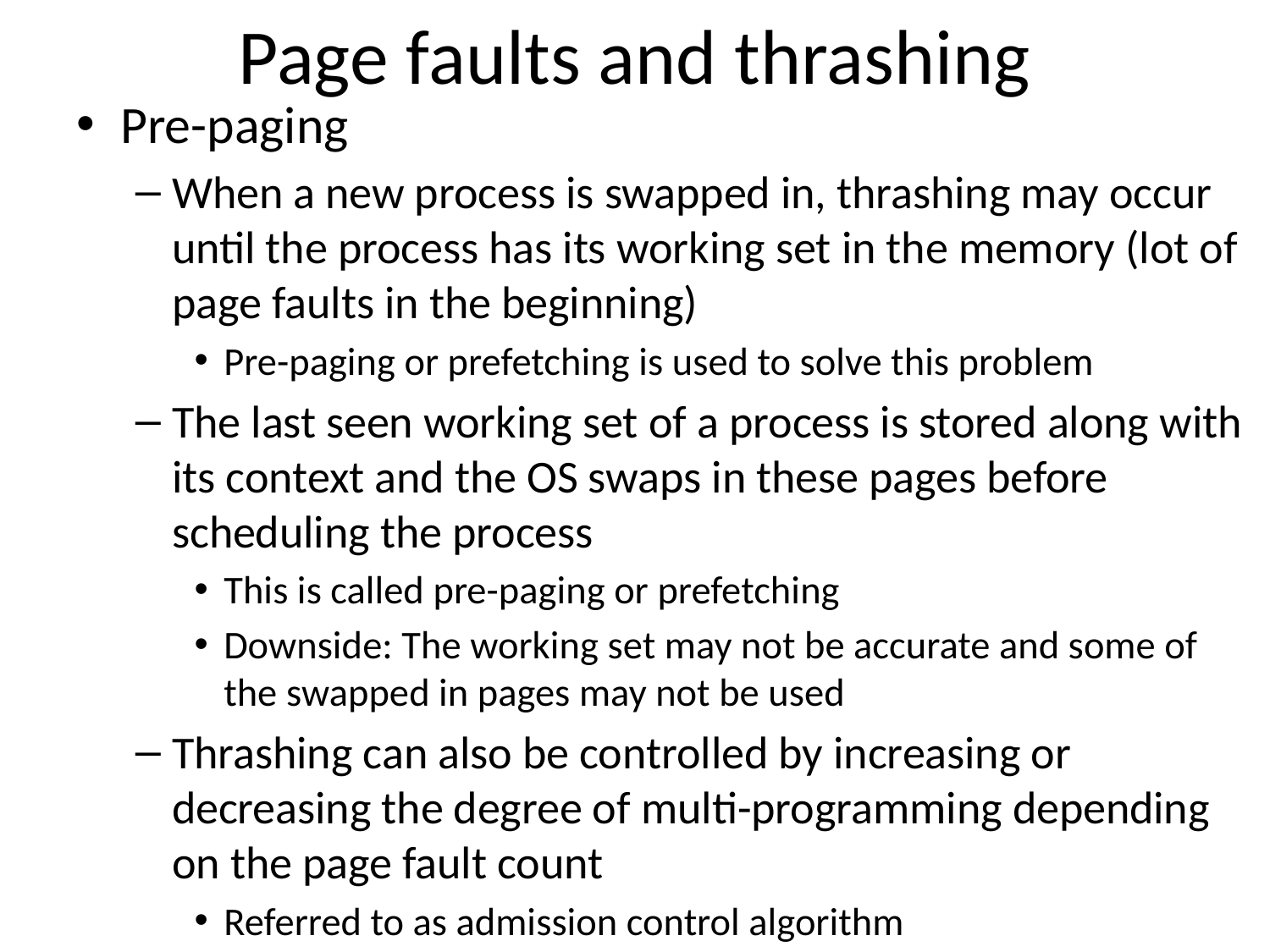

# Page faults and thrashing
Pre-paging
When a new process is swapped in, thrashing may occur until the process has its working set in the memory (lot of page faults in the beginning)
Pre-paging or prefetching is used to solve this problem
The last seen working set of a process is stored along with its context and the OS swaps in these pages before scheduling the process
This is called pre-paging or prefetching
Downside: The working set may not be accurate and some of the swapped in pages may not be used
Thrashing can also be controlled by increasing or decreasing the degree of multi-programming depending on the page fault count
Referred to as admission control algorithm